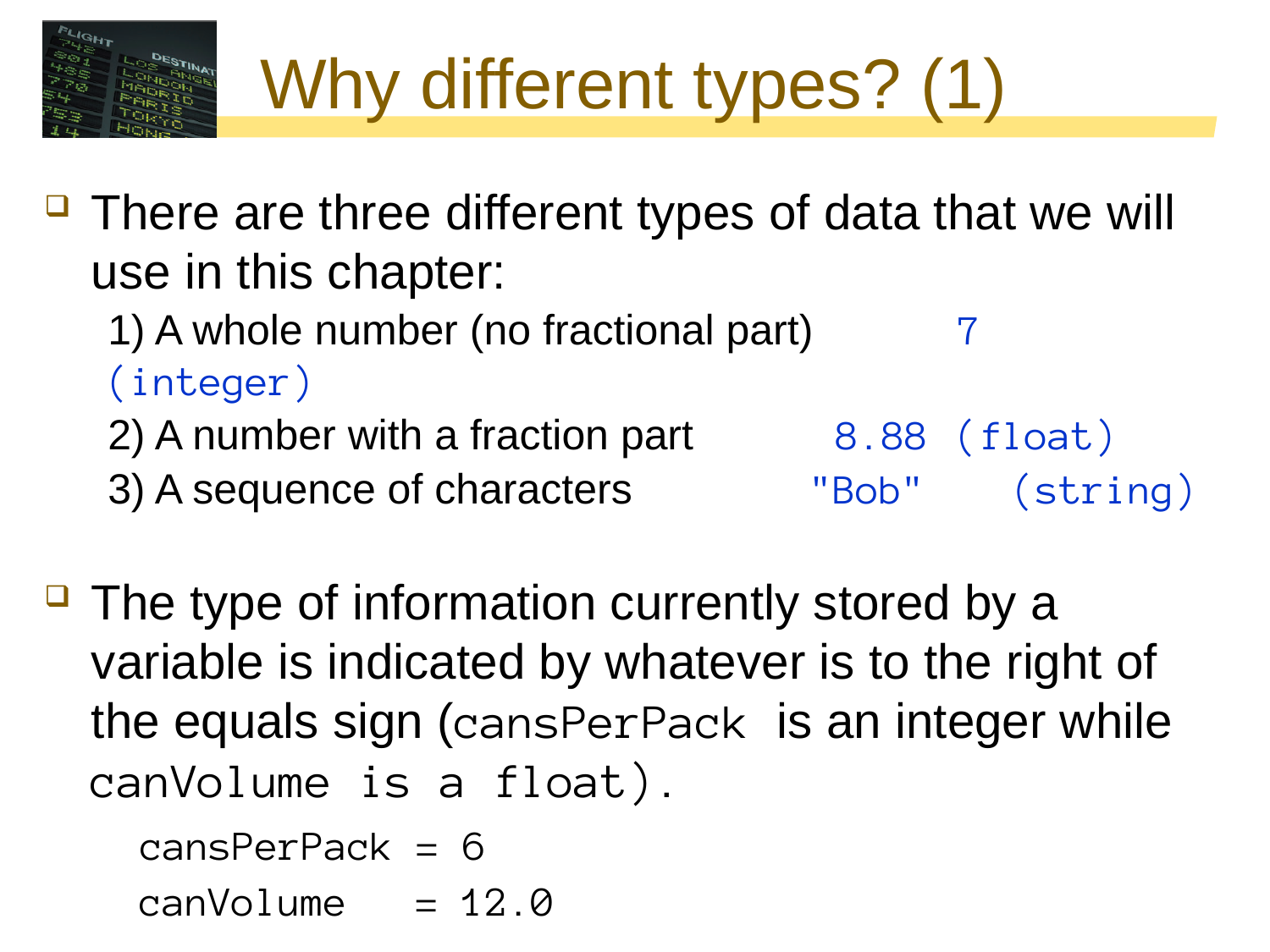

Why different types? (1)

There are three different types of data that we will use in this chapter:
1) A whole number (no fractional part)	  7 (integer)
2) A number with a fraction part            8.88	(float)
3) A sequence of characters               "Bob"	(string)

The type of information currently stored by a variable is indicated by whatever is to the right of the equals sign (cansPerPack is an integer while canVolume is a float).
       cansPerPack = 6
	canVolume   = 12.0